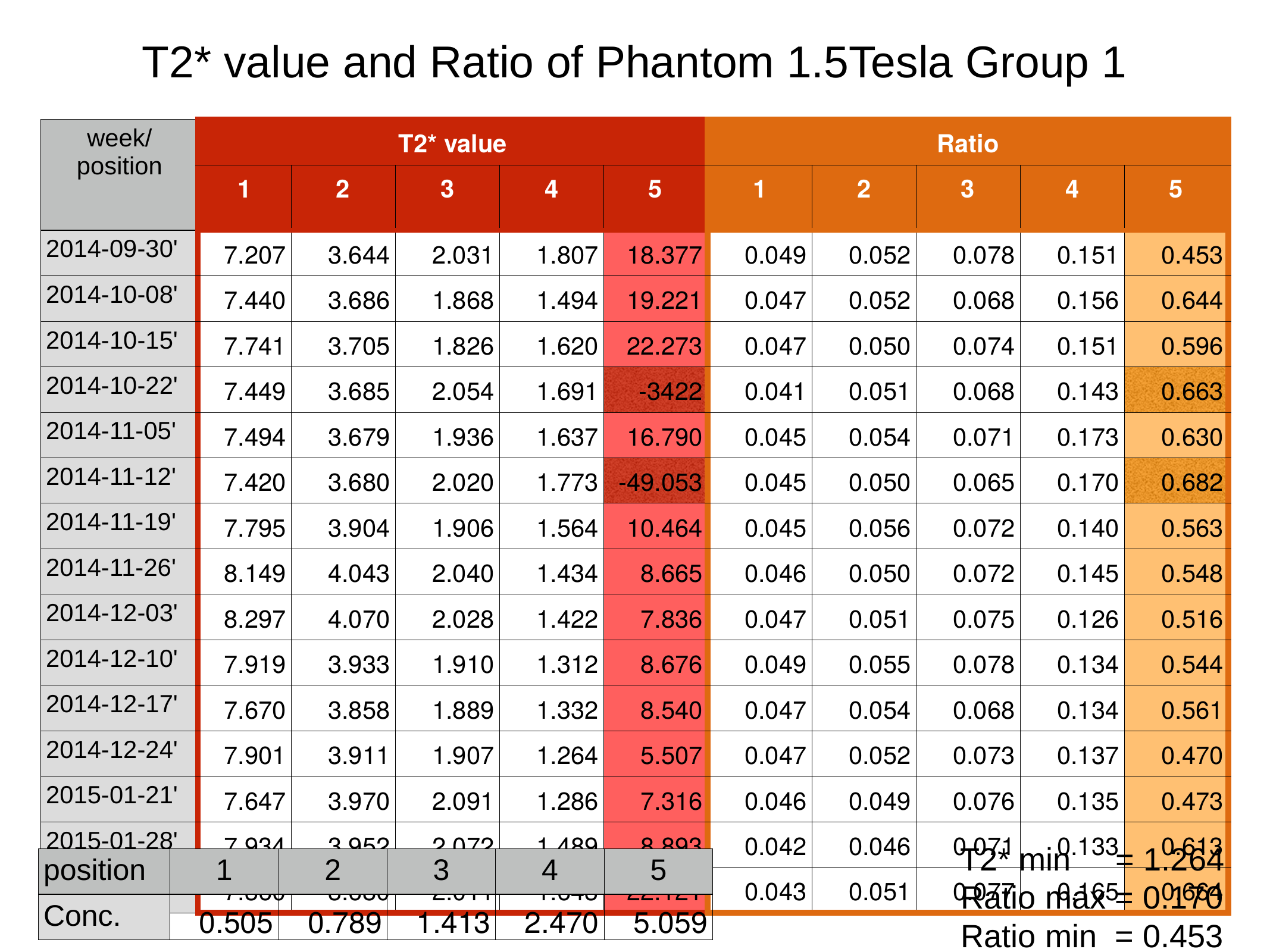

T2* value and Ratio of Phantom 1.5Tesla Group 1
| week/position | T2\* value |  |  |  |  | Ratio |  |  |  |  |
| --- | --- | --- | --- | --- | --- | --- | --- | --- | --- | --- |
|  | 1 | 2 | 3 | 4 | 5 | 1 | 2 | 3 | 4 | 5 |
| 2014-09-30' | 7.207 | 3.644 | 2.031 | 1.807 | 18.377 | 0.049 | 0.052 | 0.078 | 0.151 | 0.453 |
| 2014-10-08' | 7.440 | 3.686 | 1.868 | 1.494 | 19.221 | 0.047 | 0.052 | 0.068 | 0.156 | 0.644 |
| 2014-10-15' | 7.741 | 3.705 | 1.826 | 1.620 | 22.273 | 0.047 | 0.050 | 0.074 | 0.151 | 0.596 |
| 2014-10-22' | 7.449 | 3.685 | 2.054 | 1.691 | -3422 | 0.041 | 0.051 | 0.068 | 0.143 | 0.663 |
| 2014-11-05' | 7.494 | 3.679 | 1.936 | 1.637 | 16.790 | 0.045 | 0.054 | 0.071 | 0.173 | 0.630 |
| 2014-11-12' | 7.420 | 3.680 | 2.020 | 1.773 | -49.053 | 0.045 | 0.050 | 0.065 | 0.170 | 0.682 |
| 2014-11-19' | 7.795 | 3.904 | 1.906 | 1.564 | 10.464 | 0.045 | 0.056 | 0.072 | 0.140 | 0.563 |
| 2014-11-26' | 8.149 | 4.043 | 2.040 | 1.434 | 8.665 | 0.046 | 0.050 | 0.072 | 0.145 | 0.548 |
| 2014-12-03' | 8.297 | 4.070 | 2.028 | 1.422 | 7.836 | 0.047 | 0.051 | 0.075 | 0.126 | 0.516 |
| 2014-12-10' | 7.919 | 3.933 | 1.910 | 1.312 | 8.676 | 0.049 | 0.055 | 0.078 | 0.134 | 0.544 |
| 2014-12-17' | 7.670 | 3.858 | 1.889 | 1.332 | 8.540 | 0.047 | 0.054 | 0.068 | 0.134 | 0.561 |
| 2014-12-24' | 7.901 | 3.911 | 1.907 | 1.264 | 5.507 | 0.047 | 0.052 | 0.073 | 0.137 | 0.470 |
| 2015-01-21' | 7.647 | 3.970 | 2.091 | 1.286 | 7.316 | 0.046 | 0.049 | 0.076 | 0.135 | 0.473 |
| 2015-01-28' | 7.934 | 3.952 | 2.072 | 1.489 | 8.893 | 0.042 | 0.046 | 0.071 | 0.133 | 0.613 |
| 2015-02-04' | 7.360 | 3.680 | 2.011 | 1.643 | 22.121 | 0.043 | 0.051 | 0.077 | 0.165 | 0.664 |
T2* min     = 1.264
Ratio max = 0.170
Ratio min  = 0.453
| position | 1 | 2 | 3 | 4 | 5 |
| --- | --- | --- | --- | --- | --- |
| Conc. | 0.505 | 0.789 | 1.413 | 2.470 | 5.059 |